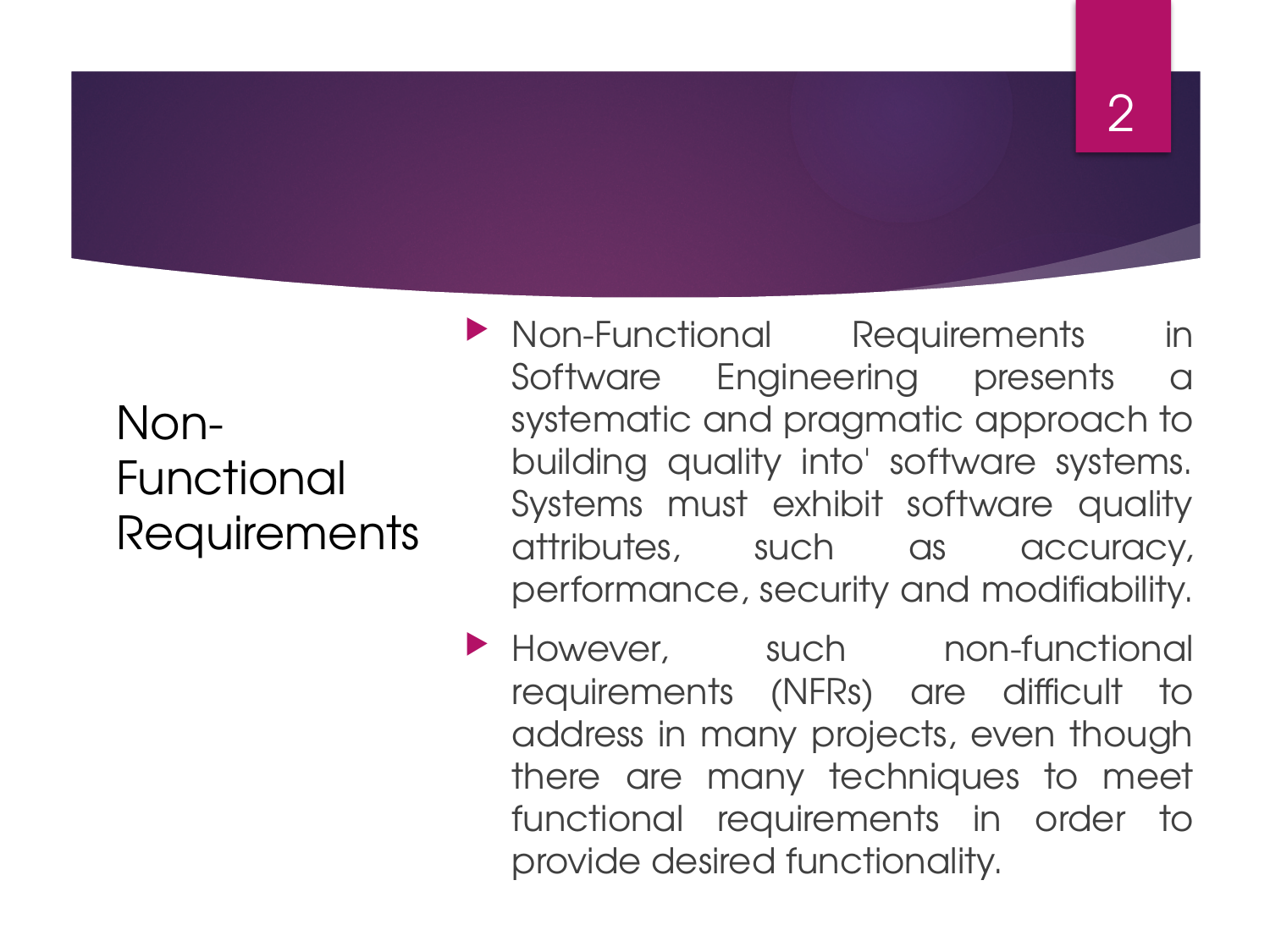

2

Non-Functional Requirements in Software Engineering presents a systematic and pragmatic approach to building quality into' software systems. Systems must exhibit software quality attributes, such as accuracy, performance, security and modifiability.
However, such non-functional requirements (NFRs) are difficult to address in many projects, even though there are many techniques to meet functional requirements in order to provide desired functionality.
# Non-Functional Requirements